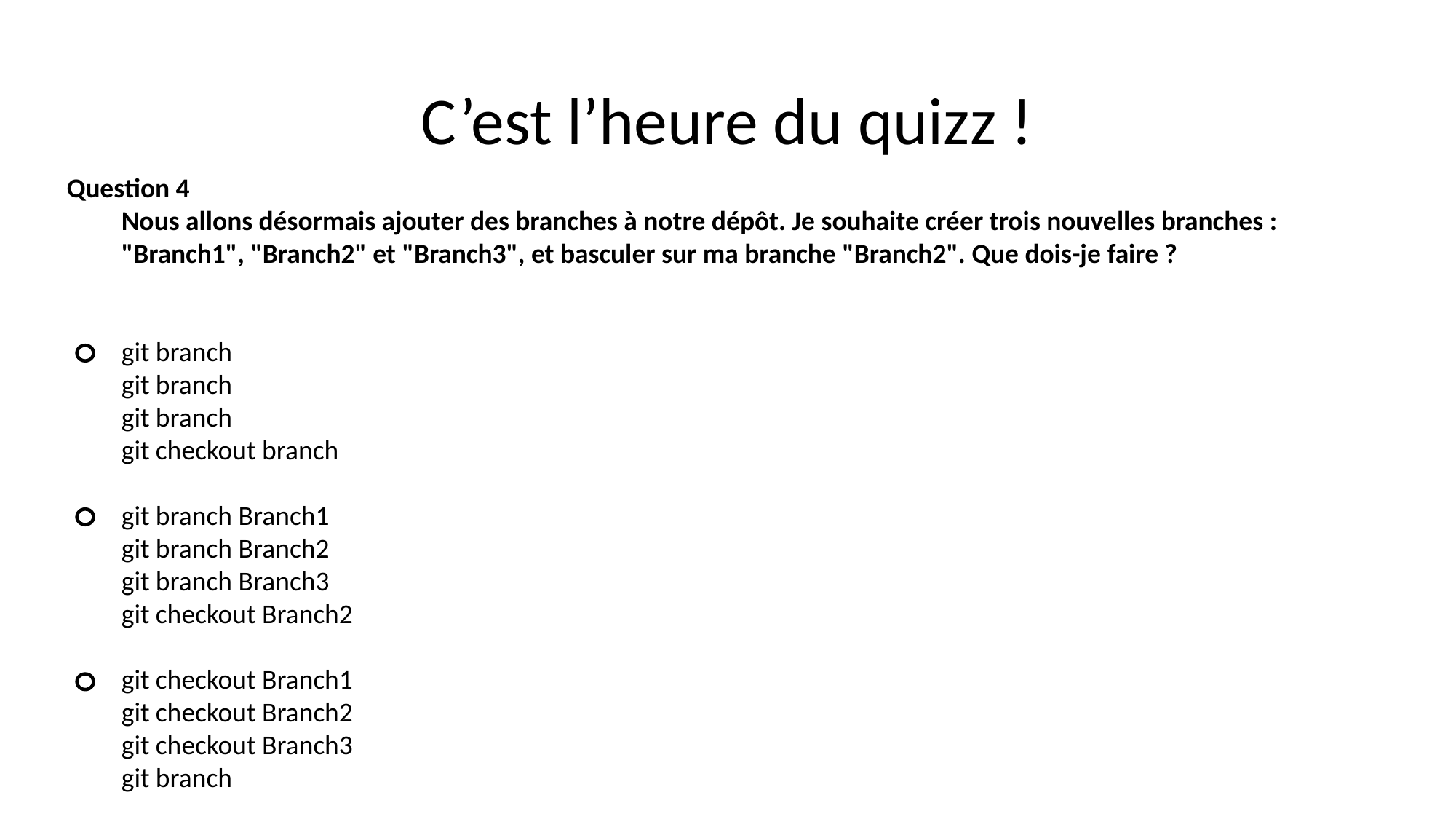

# C’est l’heure du quizz !
Question 4
Nous allons désormais ajouter des branches à notre dépôt. Je souhaite créer trois nouvelles branches : "Branch1", "Branch2" et "Branch3", et basculer sur ma branche "Branch2". Que dois-je faire ?

git branch
git branch
git branch
git checkout branch

git branch Branch1
git branch Branch2
git branch Branch3
git checkout Branch2

git checkout Branch1
git checkout Branch2
git checkout Branch3
git branch